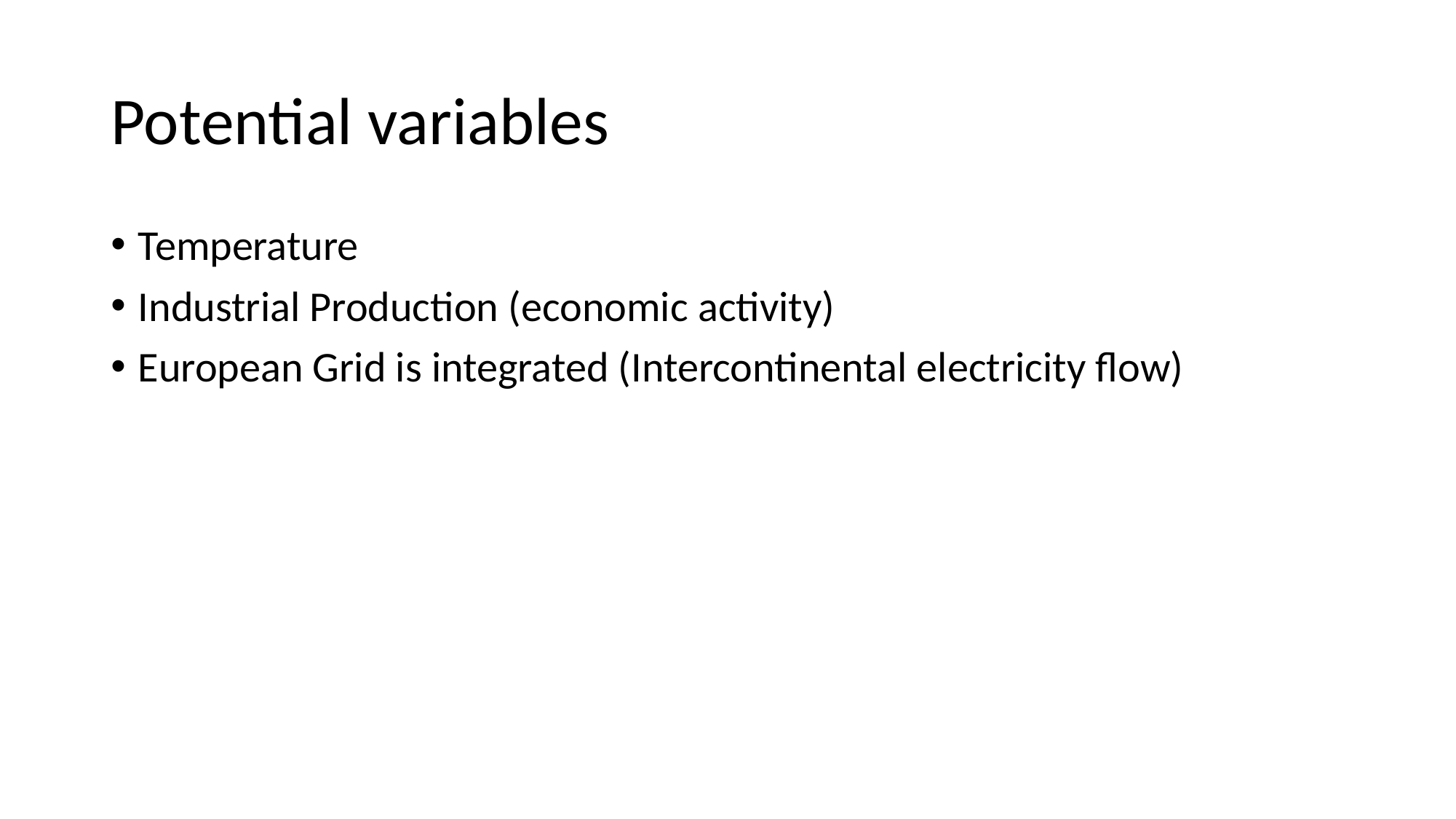

# Potential variables
Temperature
Industrial Production (economic activity)
European Grid is integrated (Intercontinental electricity flow)